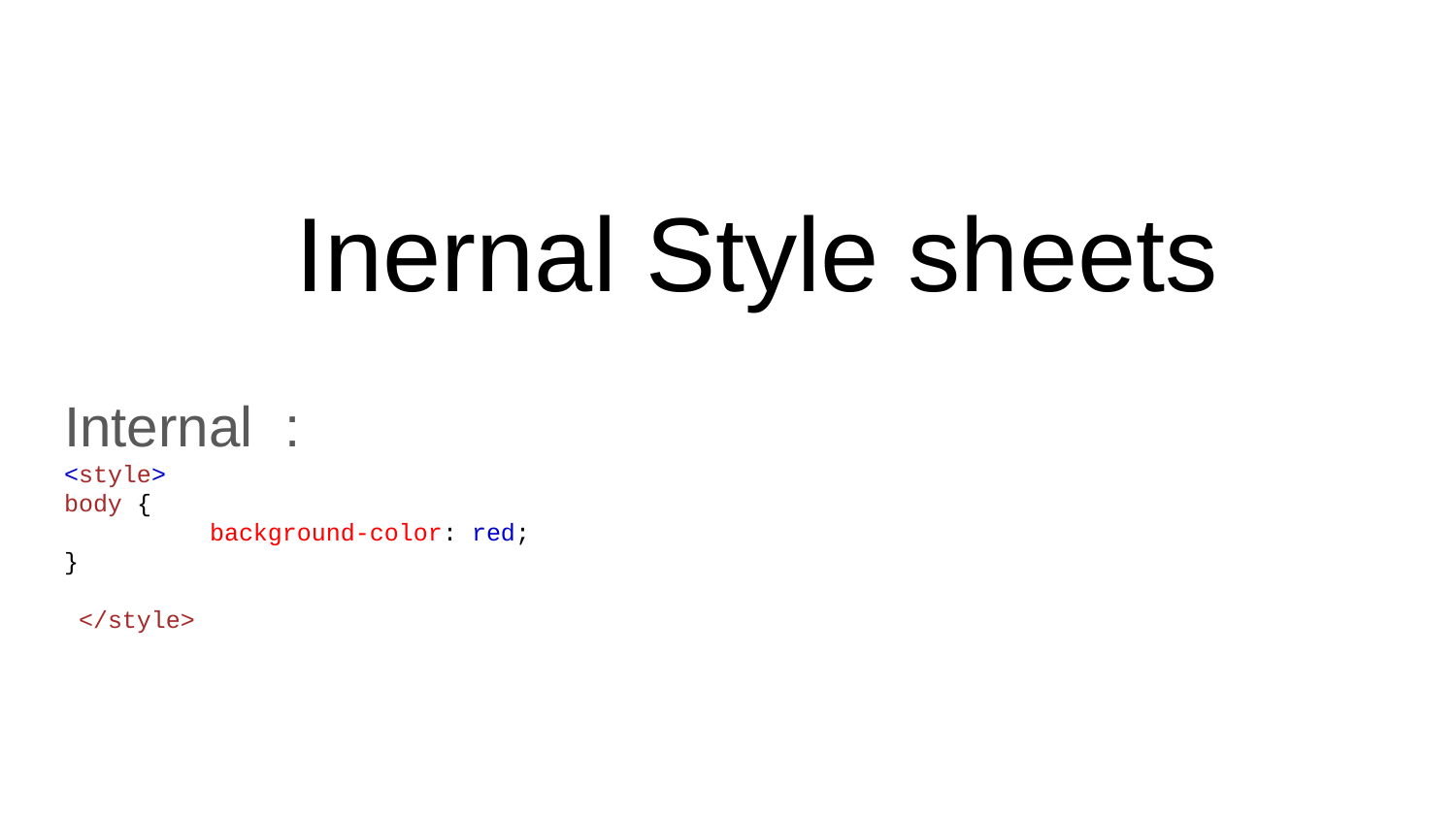

# Inernal Style sheets
Internal  :
<style>
body {
	background-color: red;
}

 </style>